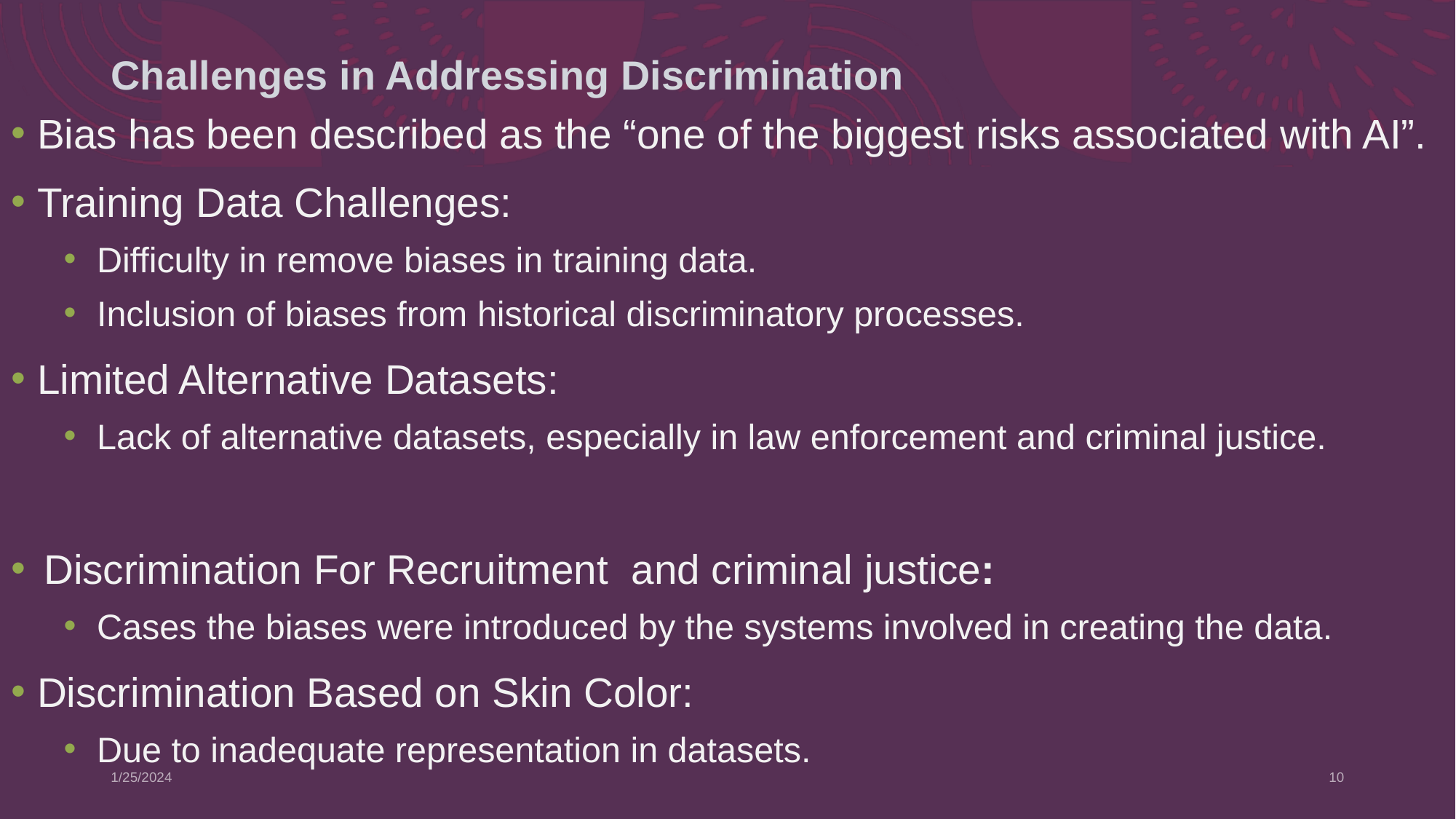

# Challenges in Addressing Discrimination
Bias has been described as the “one of the biggest risks associated with AI”.
Training Data Challenges:
Difficulty in remove biases in training data.
Inclusion of biases from historical discriminatory processes.
Limited Alternative Datasets:
Lack of alternative datasets, especially in law enforcement and criminal justice.

Discrimination For Recruitment  and criminal justice:
Cases the biases were introduced by the systems involved in creating the data.
Discrimination Based on Skin Color:
Due to inadequate representation in datasets.

1/25/2024
10